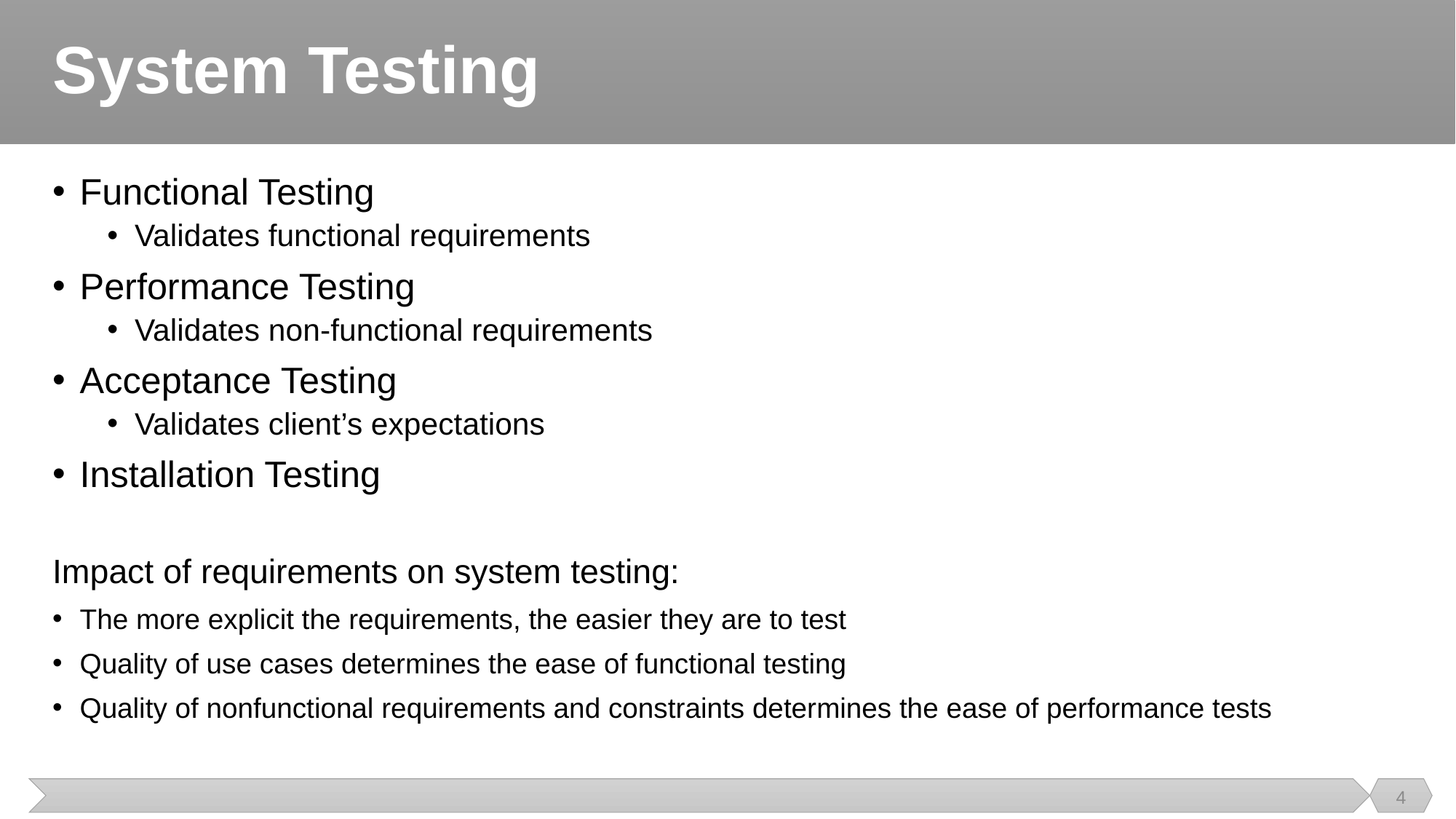

# System Testing
Functional Testing
Validates functional requirements
Performance Testing
Validates non-functional requirements
Acceptance Testing
Validates client’s expectations
Installation Testing

Impact of requirements on system testing:
The more explicit the requirements, the easier they are to test
Quality of use cases determines the ease of functional testing
Quality of nonfunctional requirements and constraints determines the ease of performance tests

4